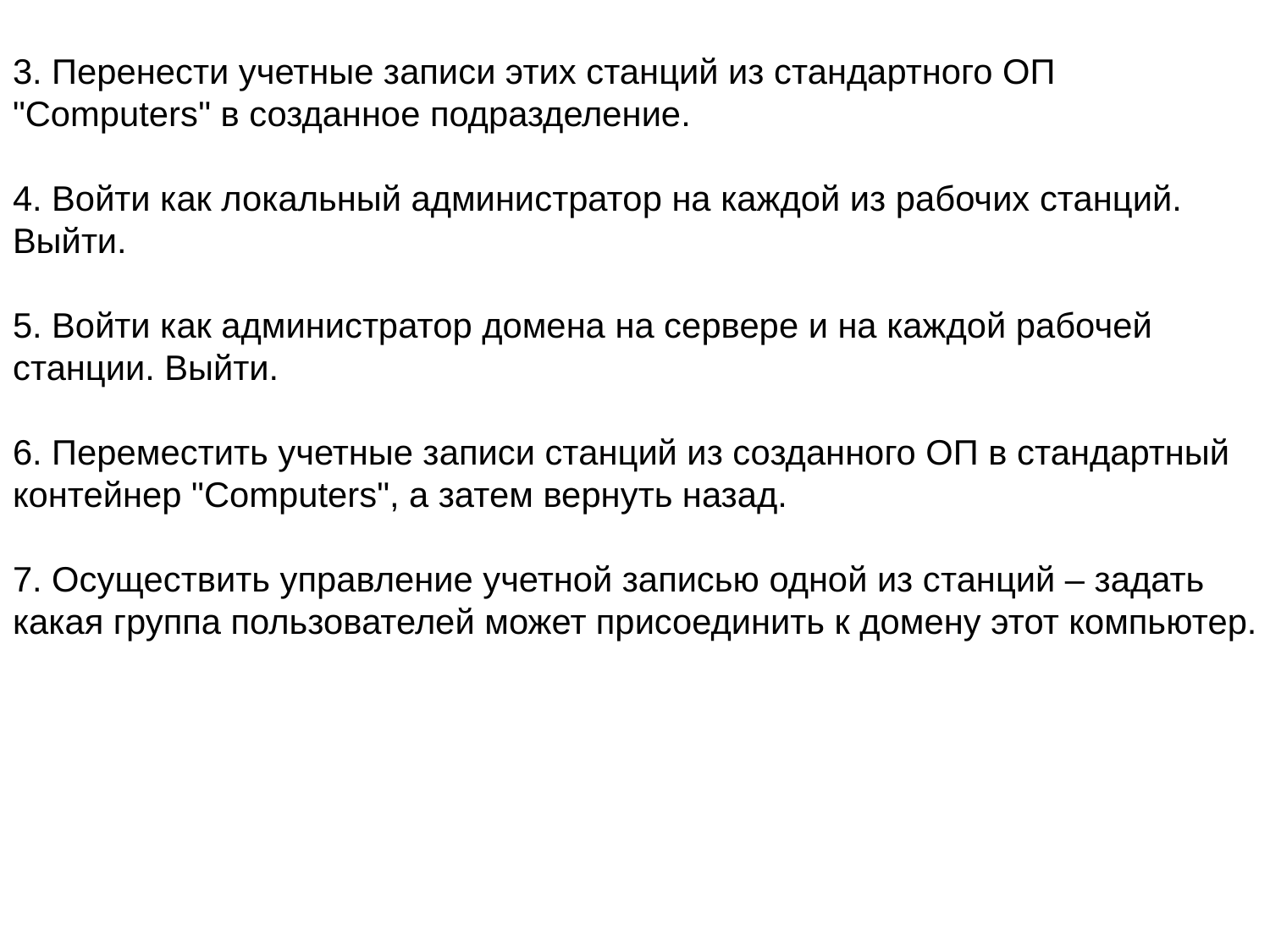

# 3. Перенести учетные записи этих станций из стандартного ОП "Computers" в созданное подразделение.

4. Войти как локальный администратор на каждой из рабочих станций. Выйти.

5. Войти как администратор домена на сервере и на каждой рабочей станции. Выйти.

6. Переместить учетные записи станций из созданного ОП в стандартный контейнер "Computers", а затем вернуть назад.

7. Осуществить управление учетной записью одной из станций – задать какая группа пользователей может присоединить к домену этот компьютер.